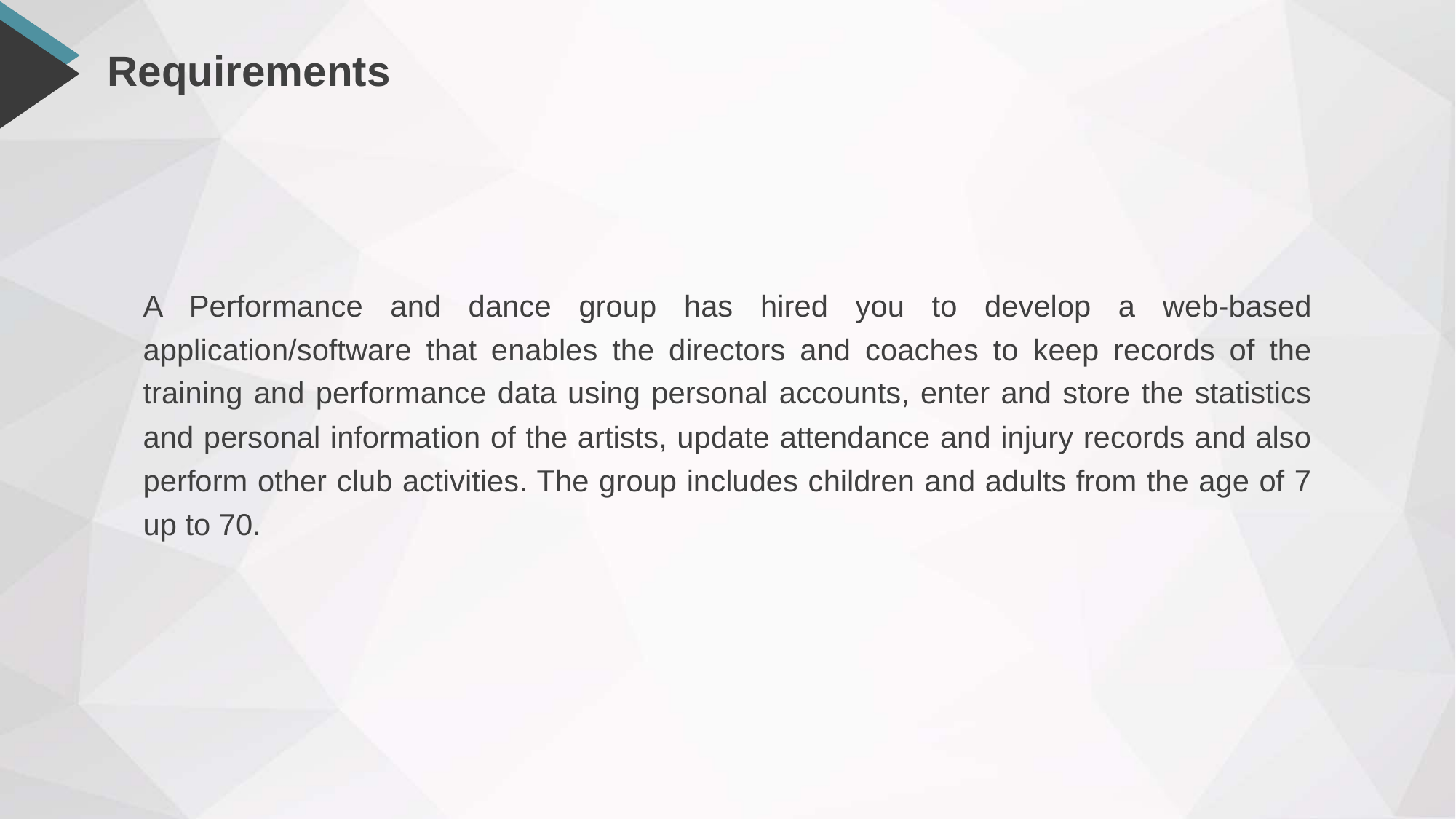

# Requirements
A Performance and dance group has hired you to develop a web-based application/software that enables the directors and coaches to keep records of the training and performance data using personal accounts, enter and store the statistics and personal information of the artists, update attendance and injury records and also perform other club activities. The group includes children and adults from the age of 7 up to 70.